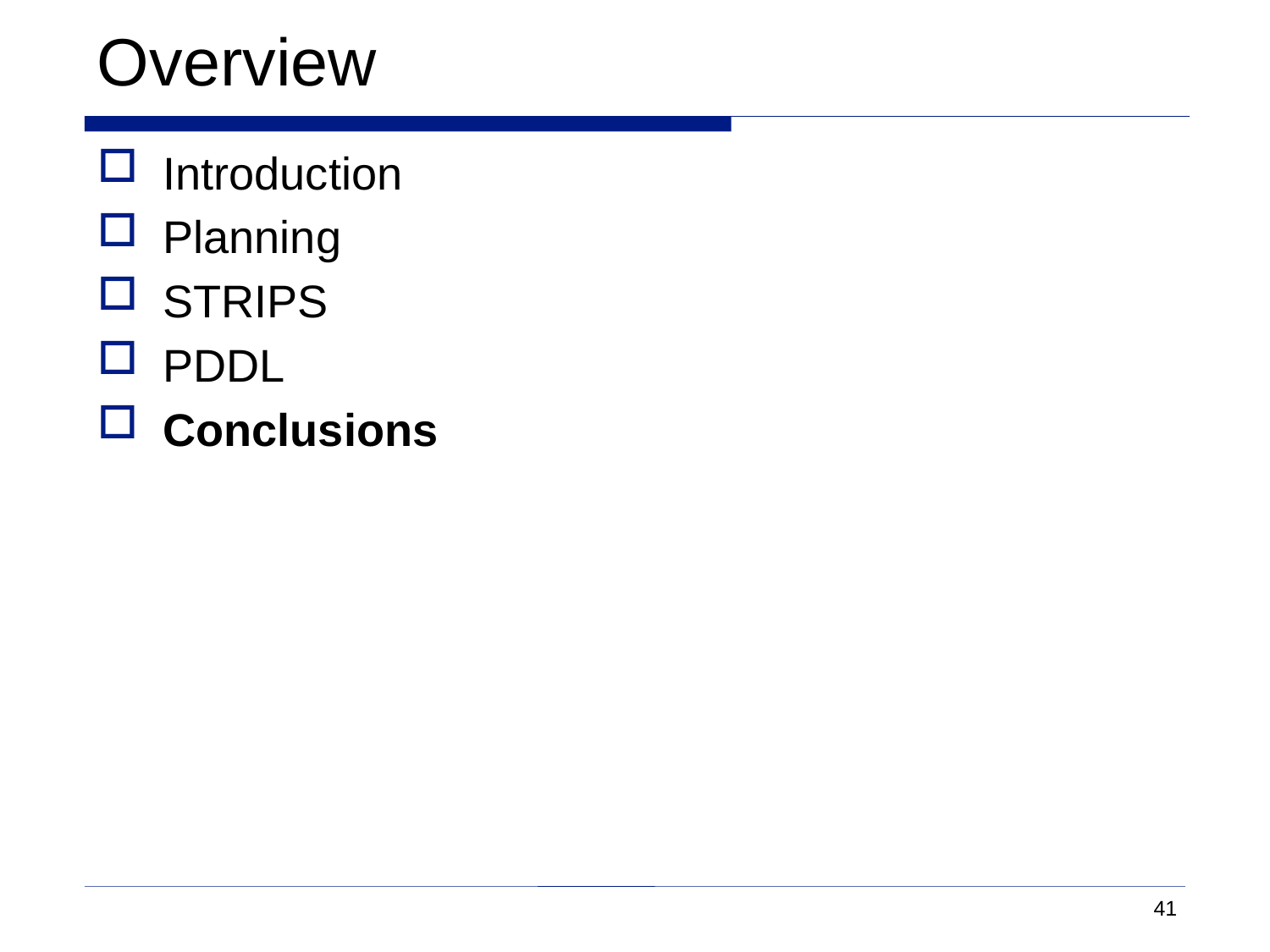

# Overview
Introduction
Planning
STRIPS
PDDL
Conclusions